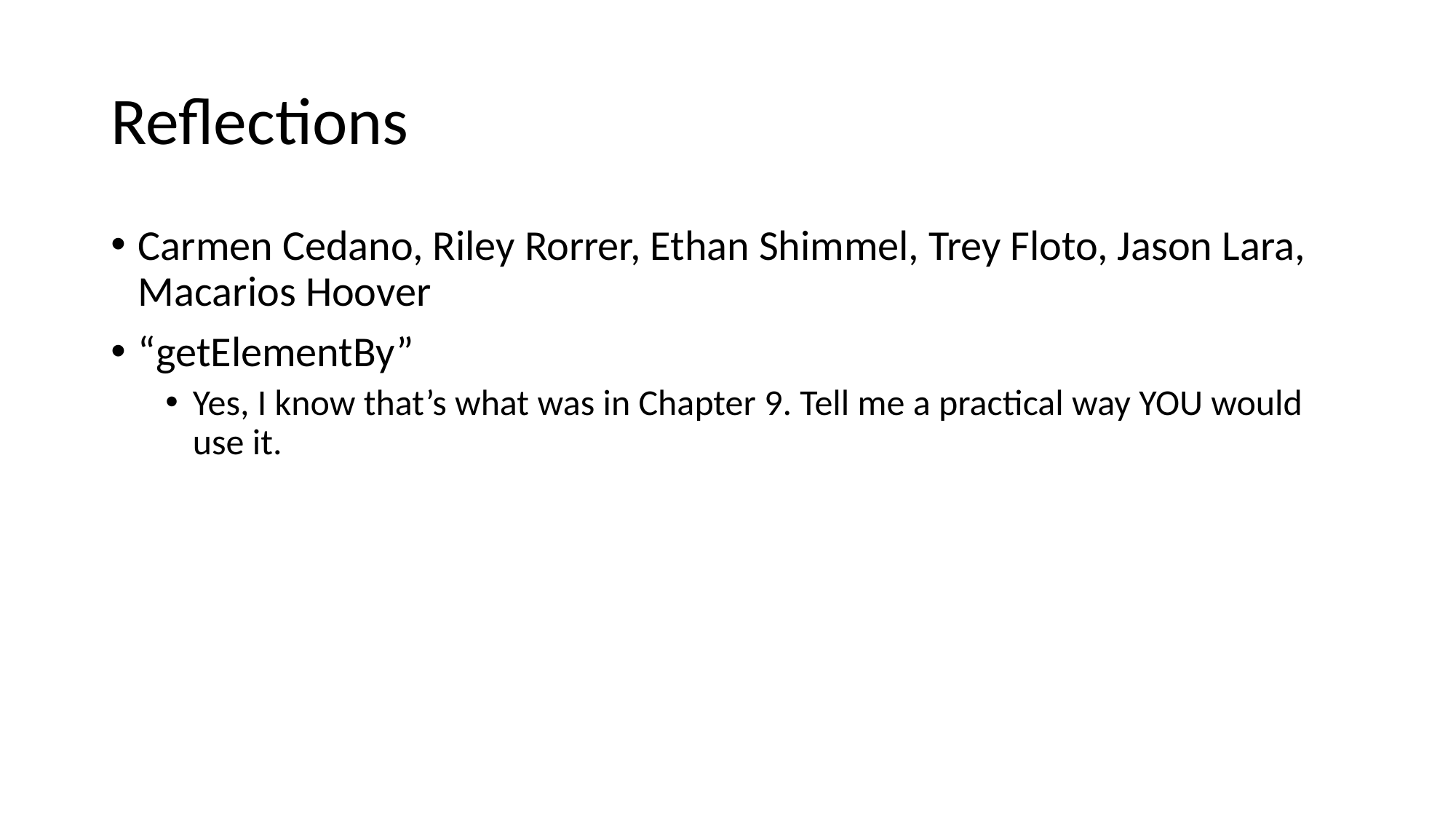

# Reflections
Carmen Cedano, Riley Rorrer, Ethan Shimmel, Trey Floto, Jason Lara, Macarios Hoover
“getElementBy”
Yes, I know that’s what was in Chapter 9. Tell me a practical way YOU would use it.